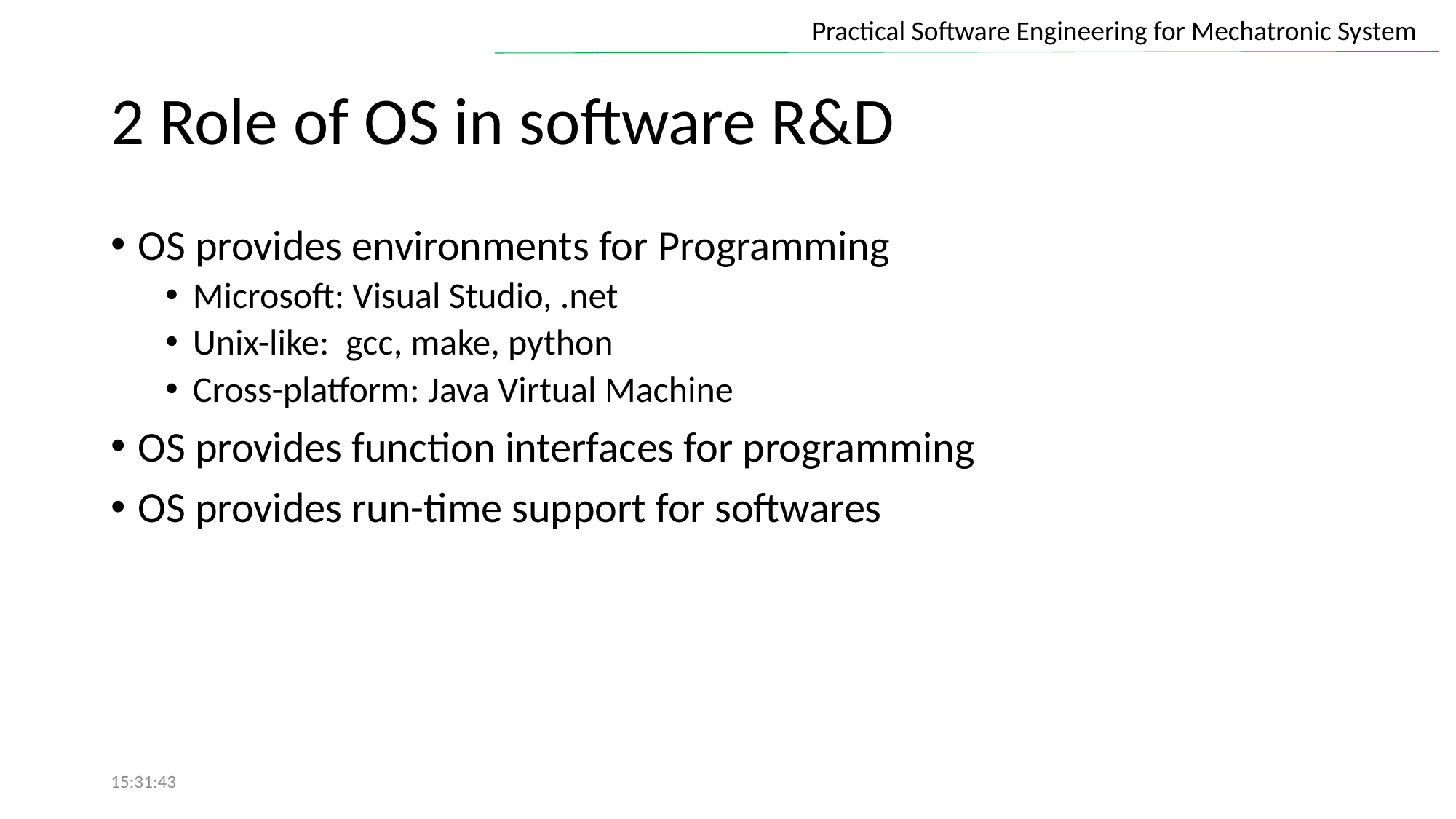

# 2 Role of OS in software R&D
OS provides environments for Programming
Microsoft: Visual Studio, .net
Unix-like:  gcc, make, python
Cross-platform: Java Virtual Machine
OS provides function interfaces for programming
OS provides run-time support for softwares
15:31:43
9